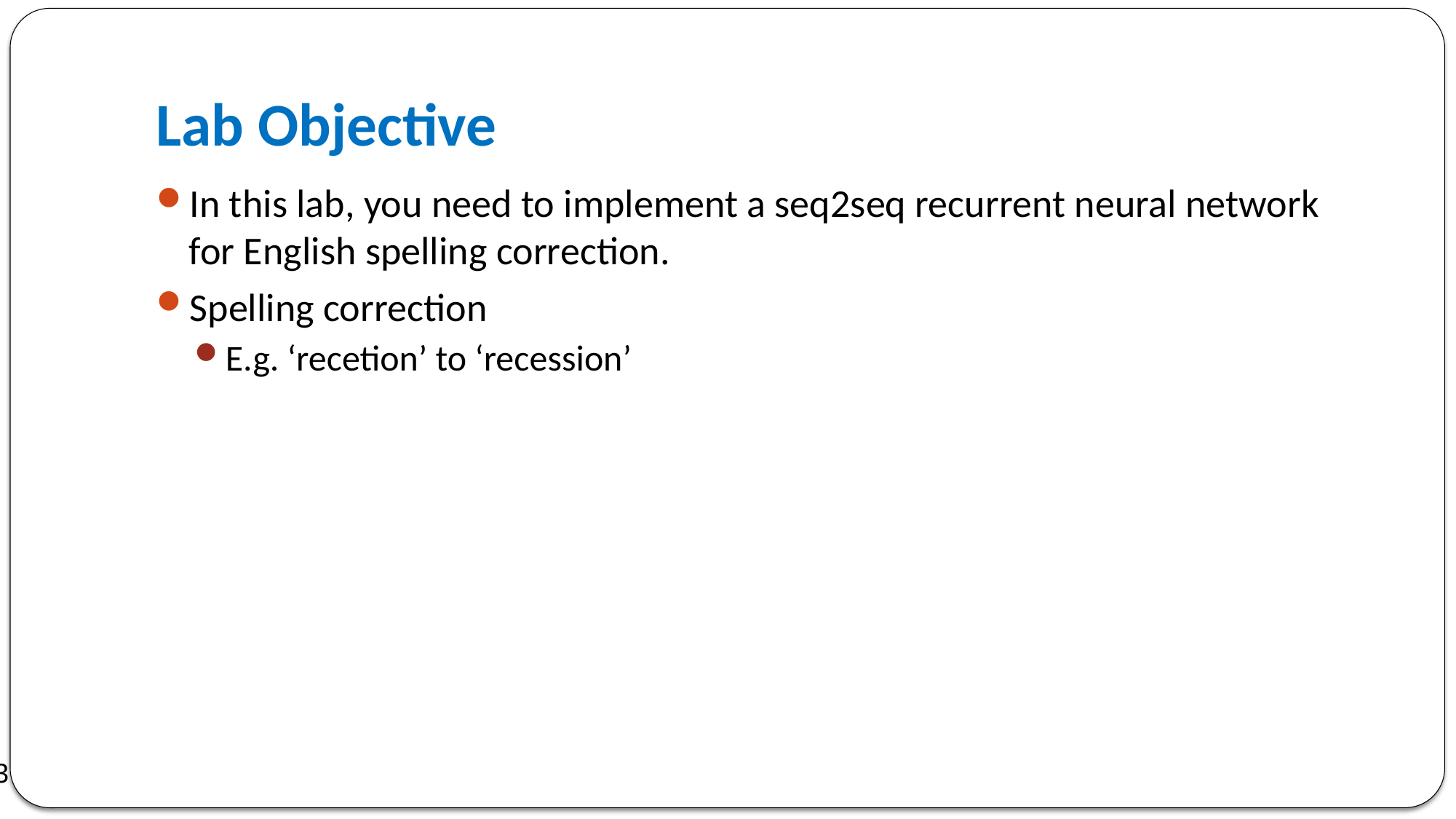

# Lab Objective
In this lab, you need to implement a seq2seq recurrent neural network for English spelling correction.
Spelling correction
E.g. ‘recetion’ to ‘recession’